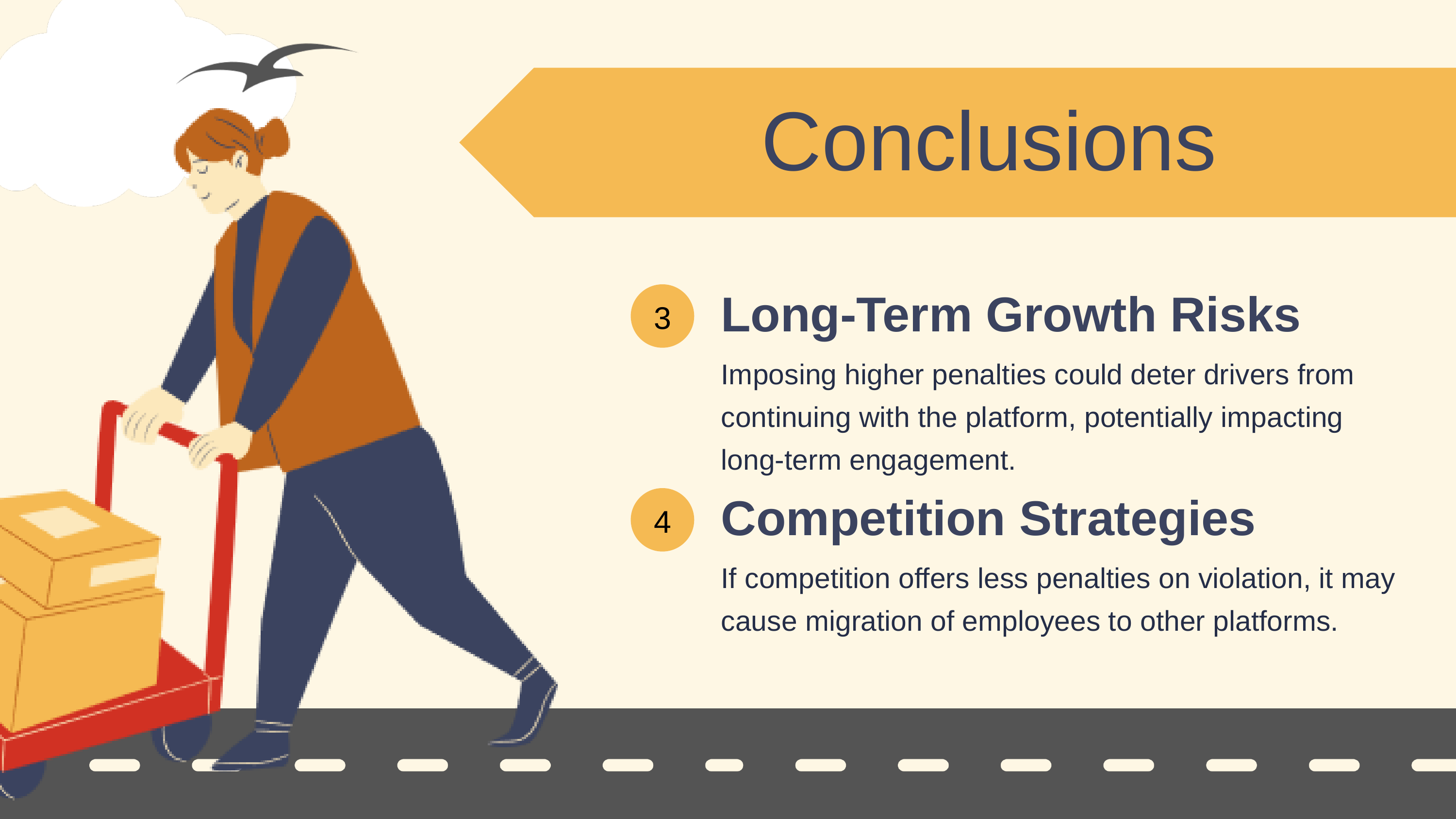

Conclusions

Long-Term Growth Risks

3
Imposing higher penalties could deter drivers from continuing with the platform, potentially impacting long-term engagement.
Competition Strategies

4
If competition offers less penalties on violation, it may cause migration of employees to other platforms.